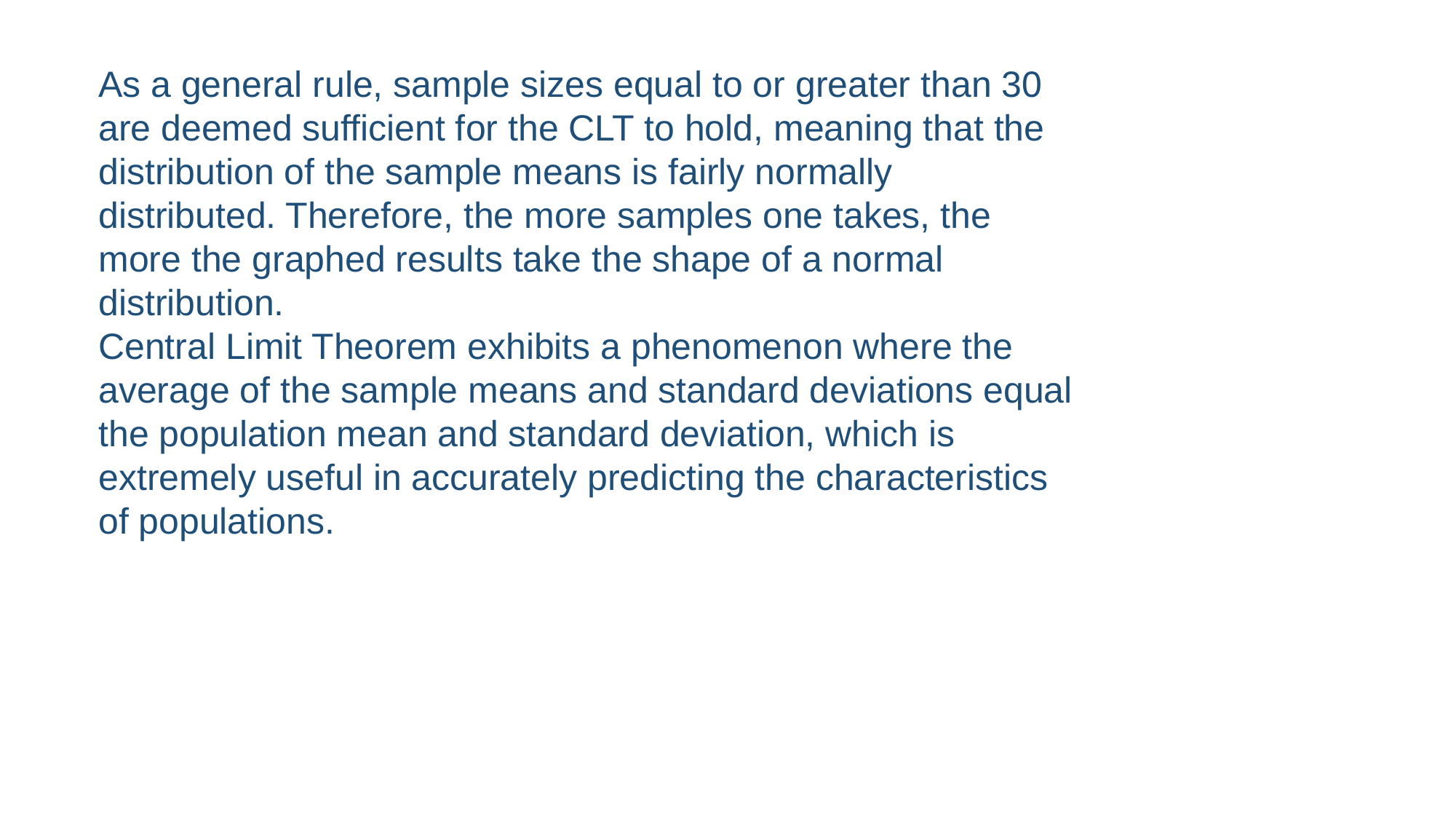

As a general rule, sample sizes equal to or greater than 30 are deemed sufficient for the CLT to hold, meaning that the distribution of the sample means is fairly normally distributed. Therefore, the more samples one takes, the more the graphed results take the shape of a normal distribution.
Central Limit Theorem exhibits a phenomenon where the average of the sample means and standard deviations equal the population mean and standard deviation, which is extremely useful in accurately predicting the characteristics of populations.